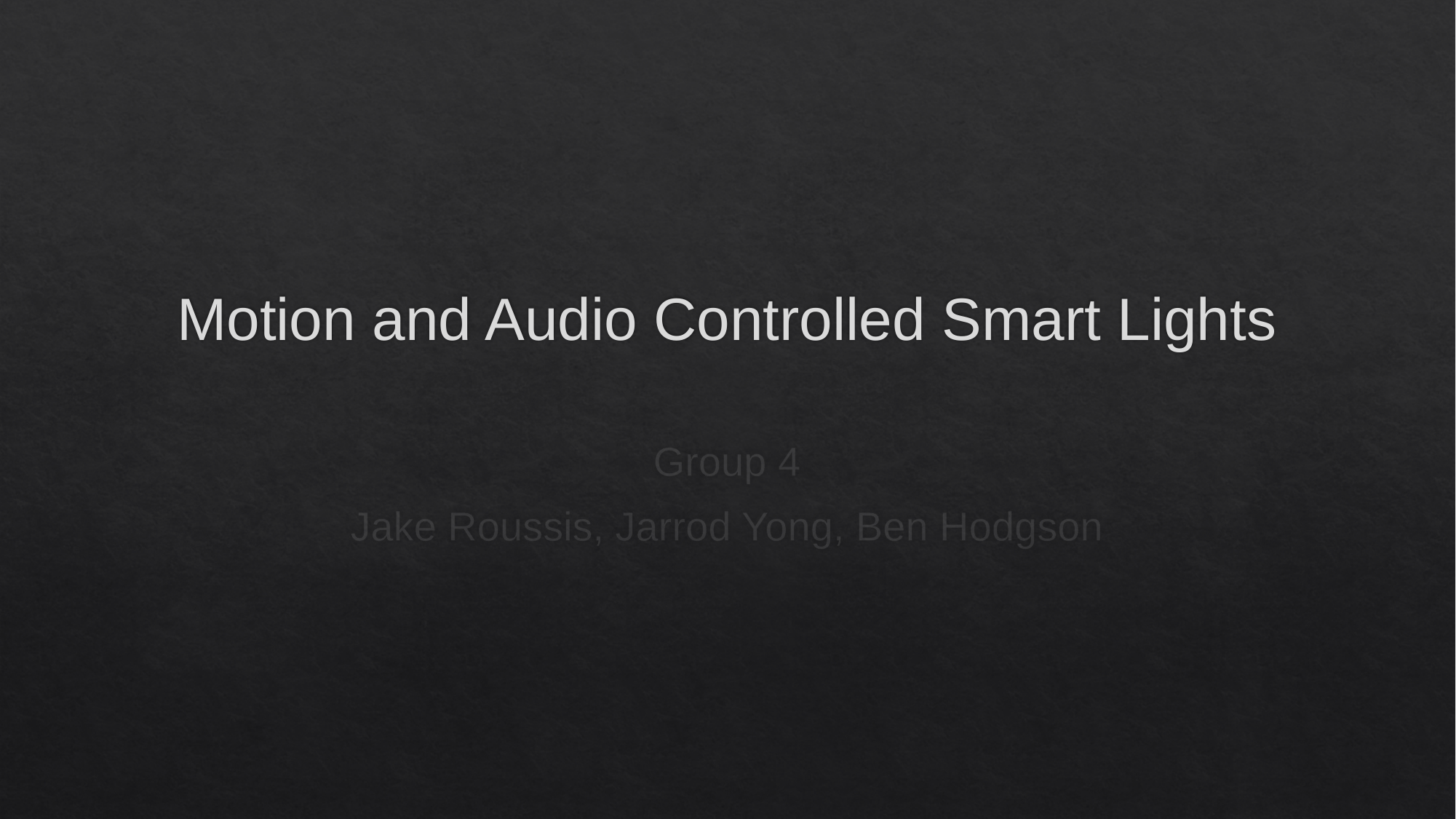

# Motion and Audio Controlled Smart Lights
Group 4
Jake Roussis, Jarrod Yong, Ben Hodgson